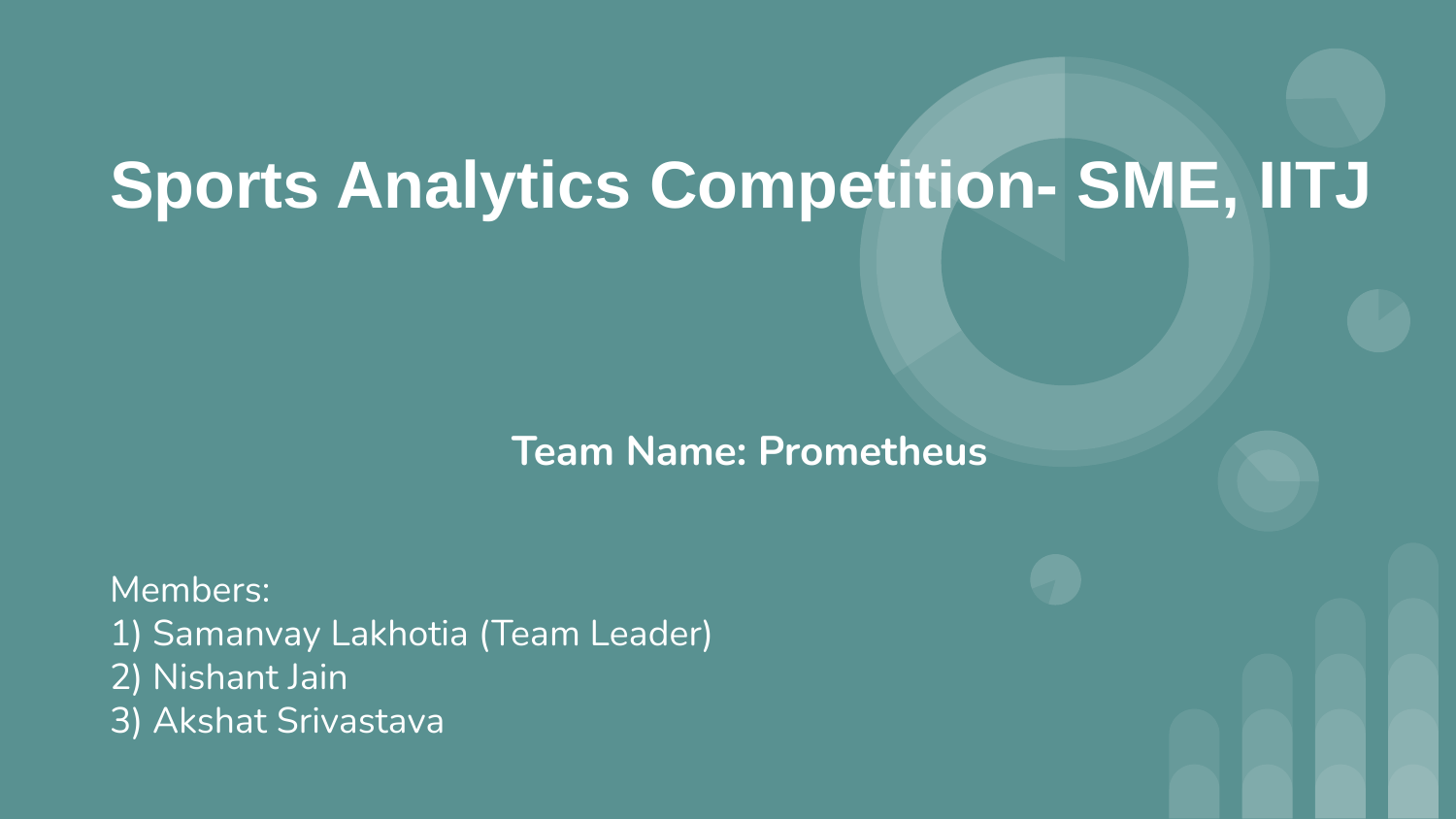

# Sports Analytics Competition- SME, IITJ
Team Name: Prometheus

Members:
1) Samanvay Lakhotia (Team Leader)
2) Nishant Jain
3) Akshat Srivastava